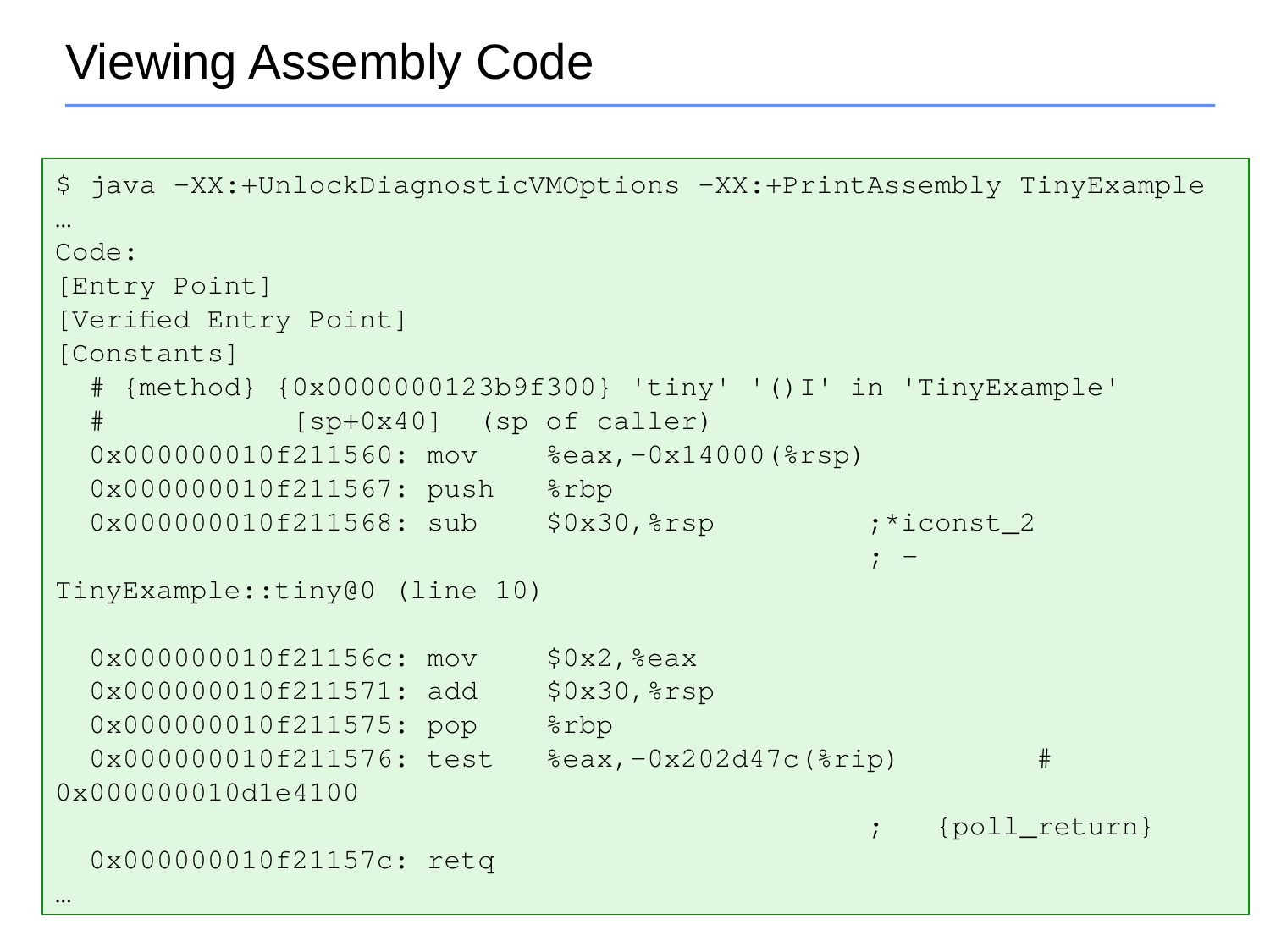

# Viewing Assembly Code
$ java -XX:+UnlockDiagnosticVMOptions -XX:+PrintAssembly TinyExample
…
Code:
[Entry Point]
[Verified Entry Point]
[Constants]
  # {method} {0x0000000123b9f300} 'tiny' '()I' in 'TinyExample'
  #           [sp+0x40]  (sp of caller)
  0x000000010f211560: mov    %eax,-0x14000(%rsp)
  0x000000010f211567: push   %rbp
  0x000000010f211568: sub    $0x30,%rsp         ;*iconst_2
                                                ; - TinyExample::tiny@0 (line 10)

  0x000000010f21156c: mov    $0x2,%eax
  0x000000010f211571: add    $0x30,%rsp
  0x000000010f211575: pop    %rbp
  0x000000010f211576: test   %eax,-0x202d47c(%rip)        # 0x000000010d1e4100
                                                ;   {poll_return}
  0x000000010f21157c: retq
…